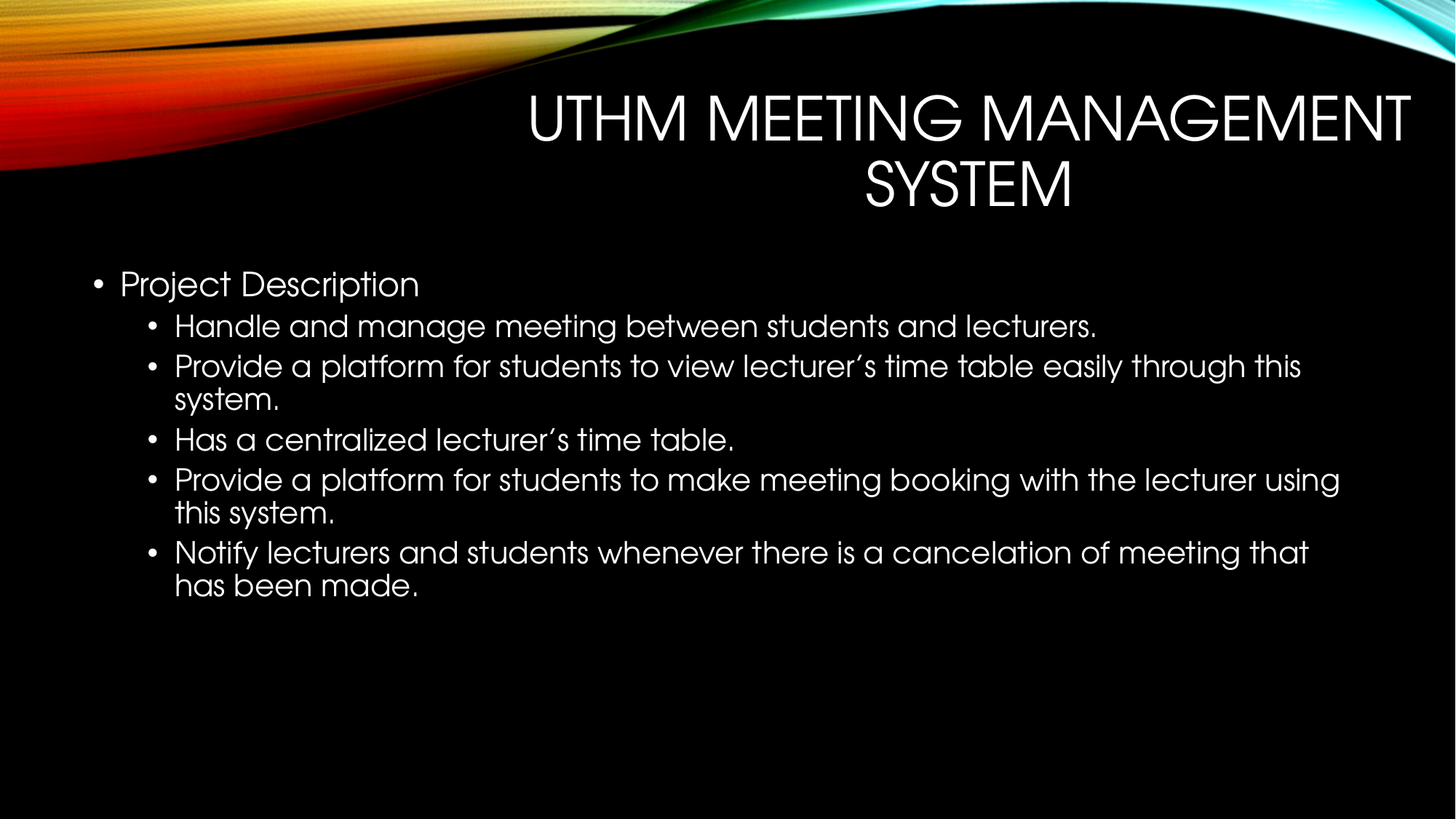

# UTHM MEETING MANAGEMENT SYSTEM
Project Description
Handle and manage meeting between students and lecturers.
Provide a platform for students to view lecturer’s time table easily through this system.
Has a centralized lecturer’s time table.
Provide a platform for students to make meeting booking with the lecturer using this system.
Notify lecturers and students whenever there is a cancelation of meeting that has been made.